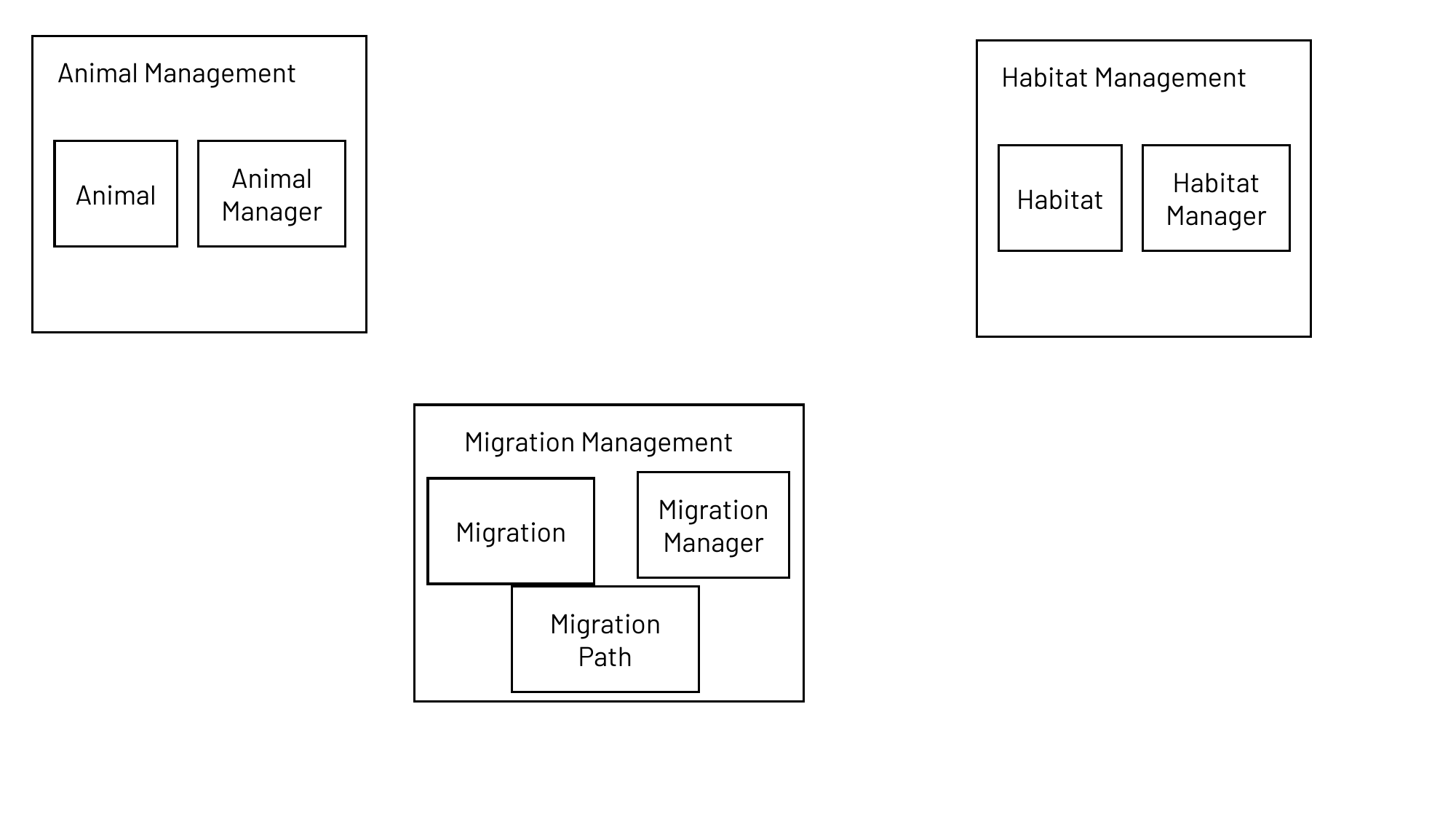

Animal Management
Animal

Habitat Management
Habitat
Animal Manager
Habitat Manager

Migration Management
Migration
Migration Manager
Migration Path